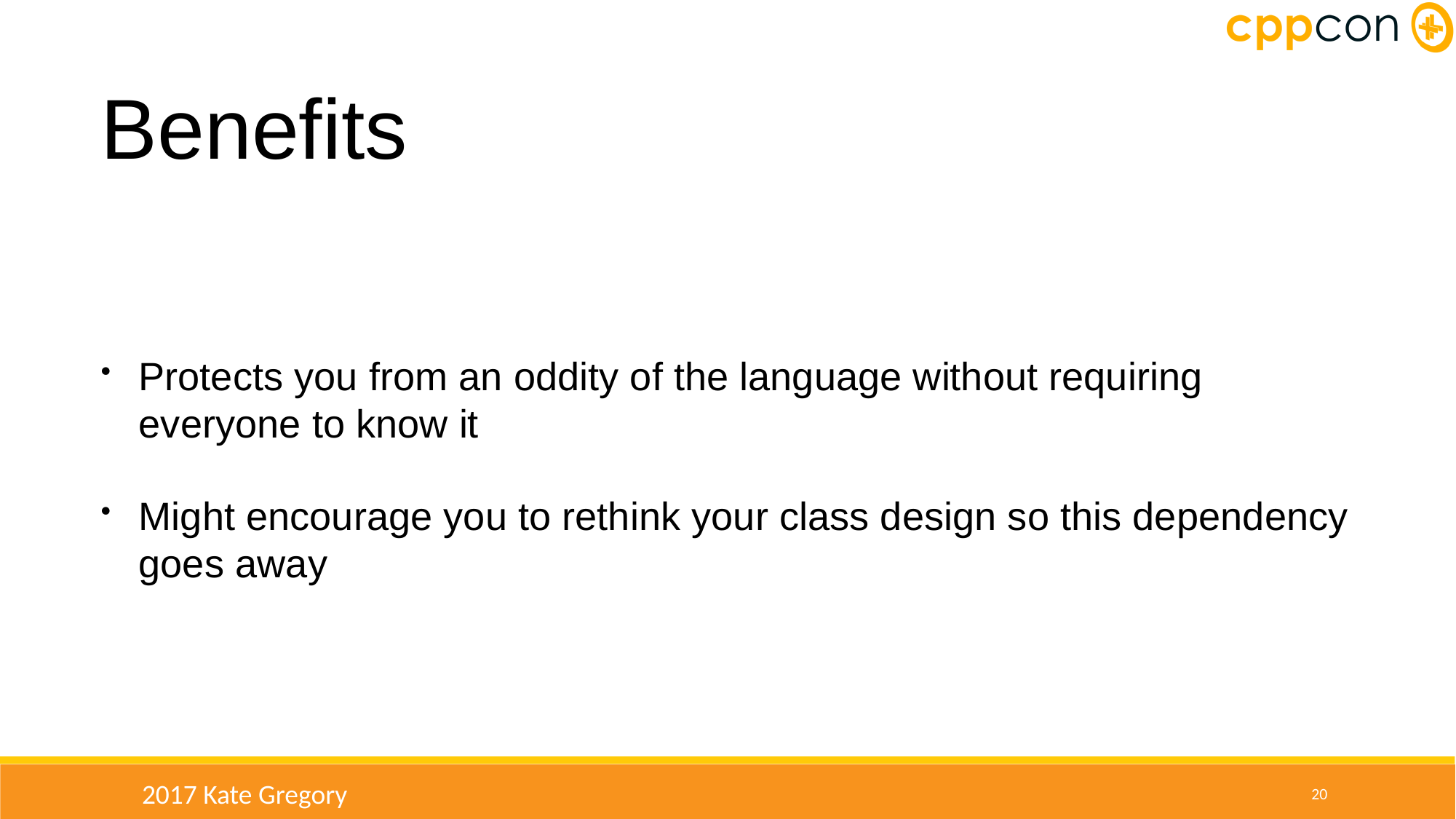

# Benefits
Protects you from an oddity of the language without requiring everyone to know it
Might encourage you to rethink your class design so this dependency goes away